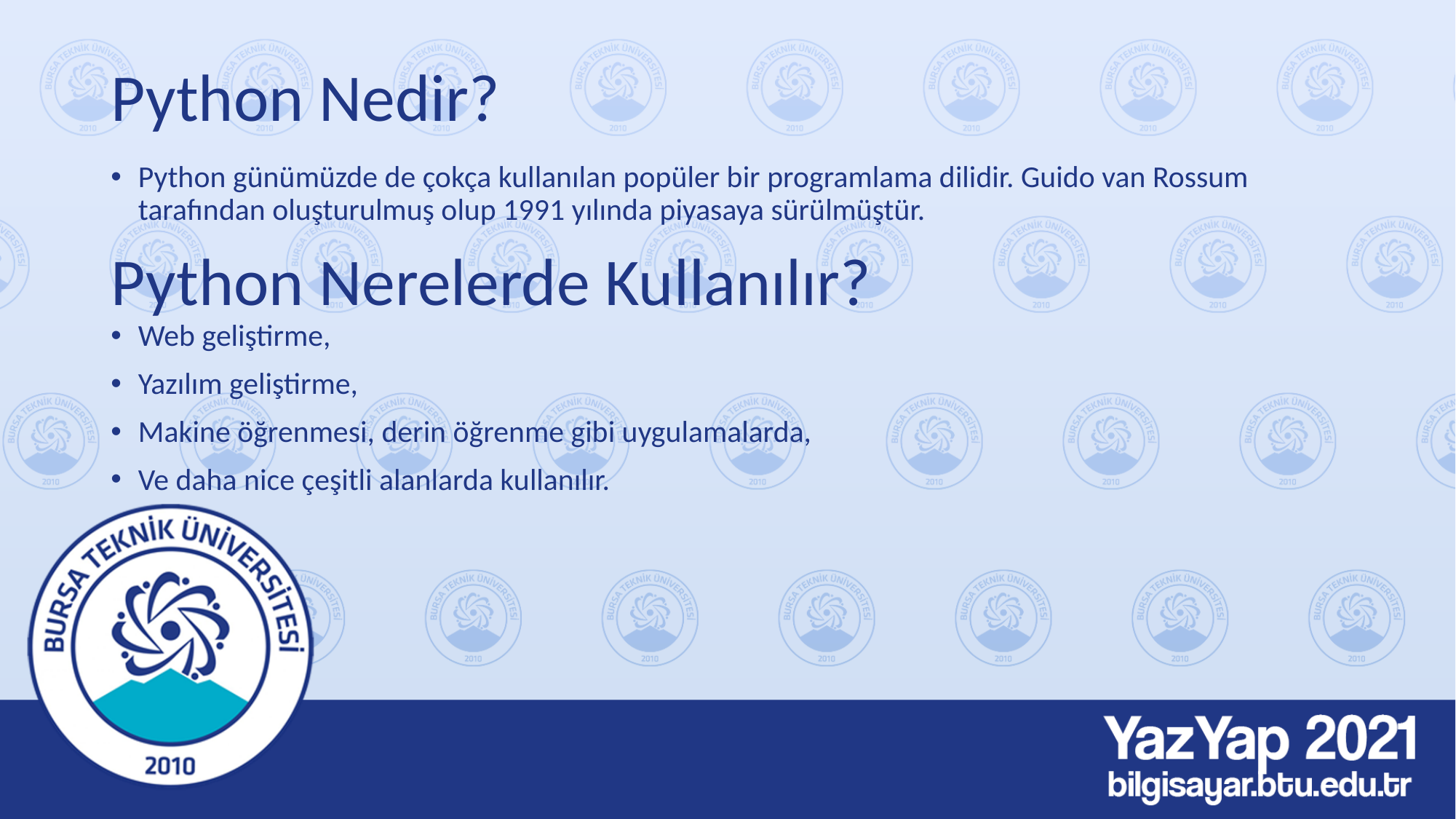

# Python Nedir?
Python günümüzde de çokça kullanılan popüler bir programlama dilidir. Guido van Rossum tarafından oluşturulmuş olup 1991 yılında piyasaya sürülmüştür.
Python Nerelerde Kullanılır?
Web geliştirme,
Yazılım geliştirme,
Makine öğrenmesi, derin öğrenme gibi uygulamalarda,
Ve daha nice çeşitli alanlarda kullanılır.